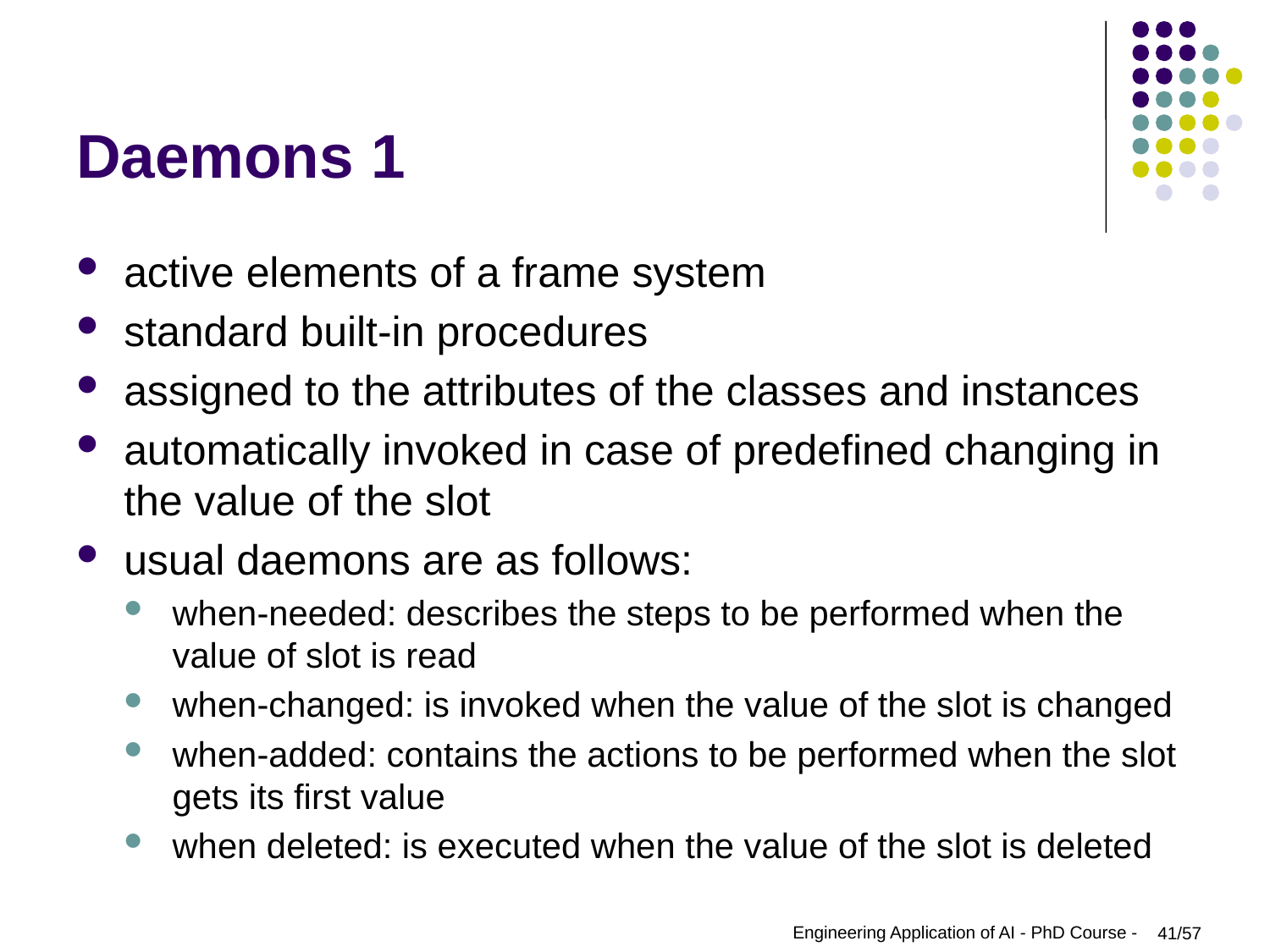

# Daemons 1
active elements of a frame system
standard built-in procedures
assigned to the attributes of the classes and instances
automatically invoked in case of predefined changing in the value of the slot
usual daemons are as follows:
when-needed: describes the steps to be performed when the value of slot is read
when-changed: is invoked when the value of the slot is changed
when-added: contains the actions to be performed when the slot gets its first value
when deleted: is executed when the value of the slot is deleted
Engineering Application of AI - PhD Course -
41/57